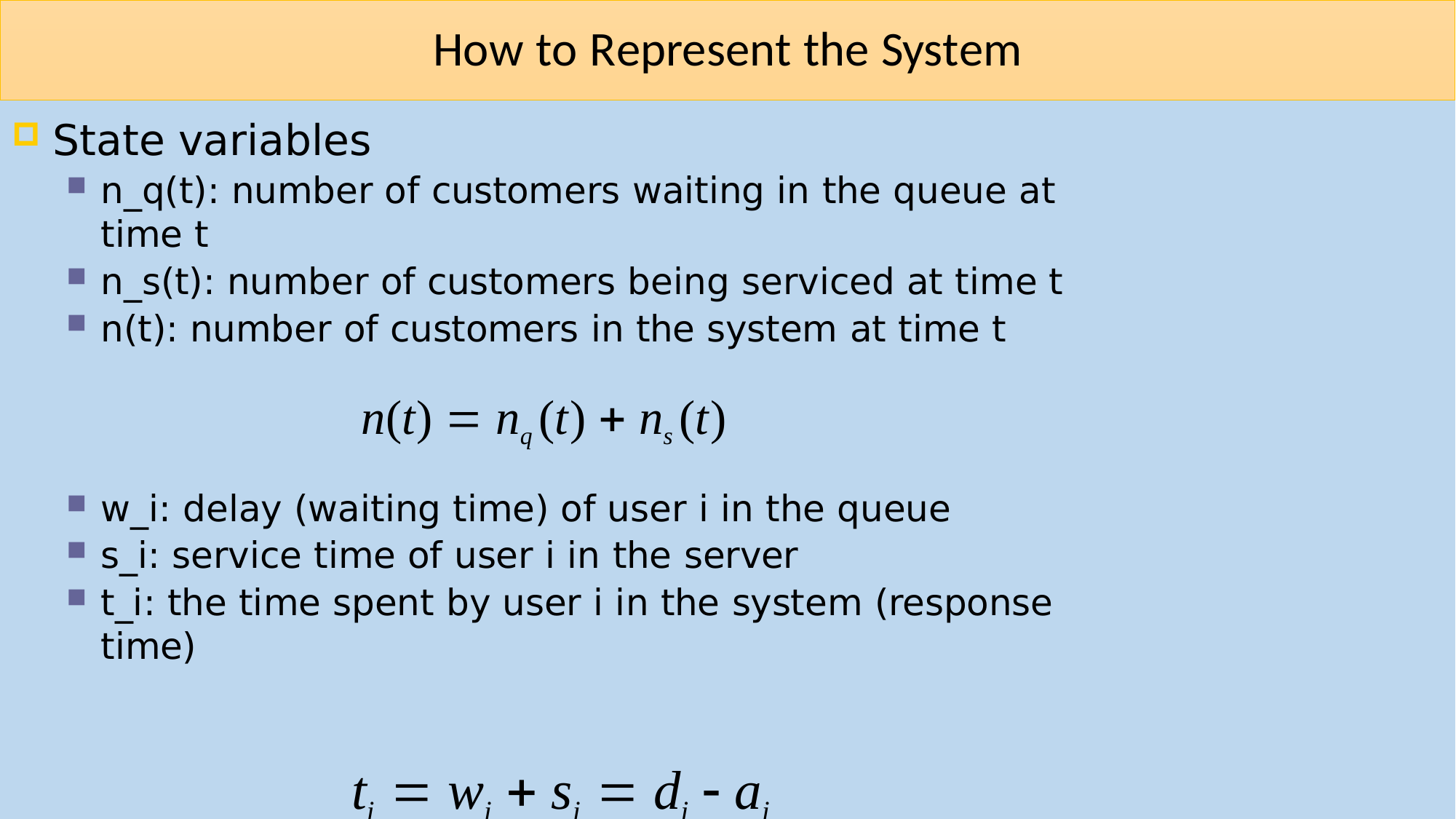

# How to Represent the System
State variables
n_q(t): number of customers waiting in the queue at time t
n_s(t): number of customers being serviced at time t
n(t): number of customers in the system at time t

n(t) = nq (t) + ns (t)
w_i: delay (waiting time) of user i in the queue
s_i: service time of user i in the server
t_i: the time spent by user i in the system (response time)

ti  = wi  + si  = di  − ai